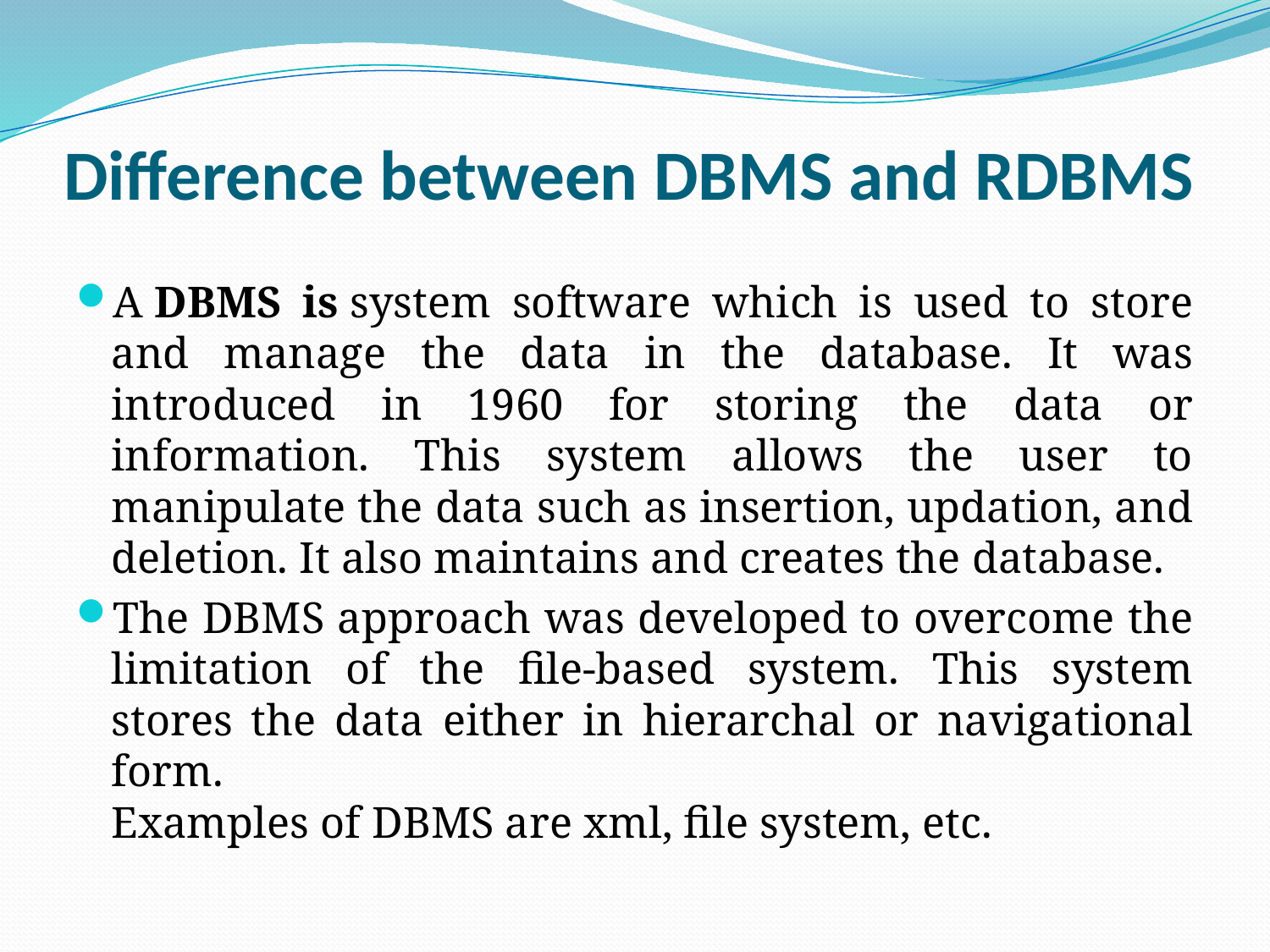

# Difference between DBMS and RDBMS
A DBMS is system software which is used to store and manage the data in the database. It was introduced in 1960 for storing the data or information. This system allows the user to manipulate the data such as insertion, updation, and deletion. It also maintains and creates the database.
The DBMS approach was developed to overcome the limitation of the file-based system. This system stores the data either in hierarchal or navigational form. 
Examples of DBMS are xml, file system, etc.